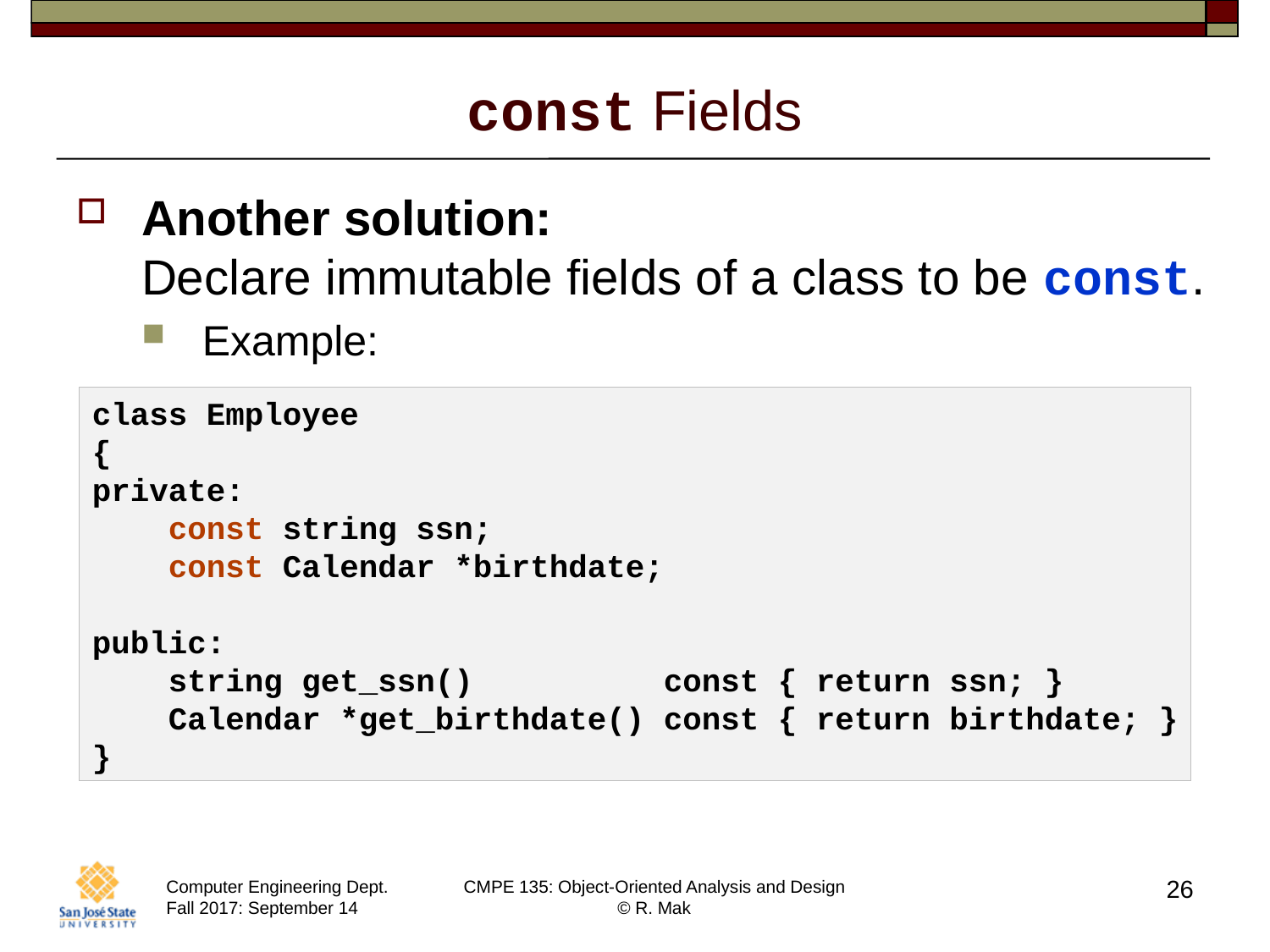

# const Fields
Another solution:
Declare immutable fields of a class to be const.
Example:
class Employee
{
private:
    const string ssn;
    const Calendar *birthdate;

public:
    string get_ssn()          const { return ssn; }
    Calendar *get_birthdate() const { return birthdate; }
}
26